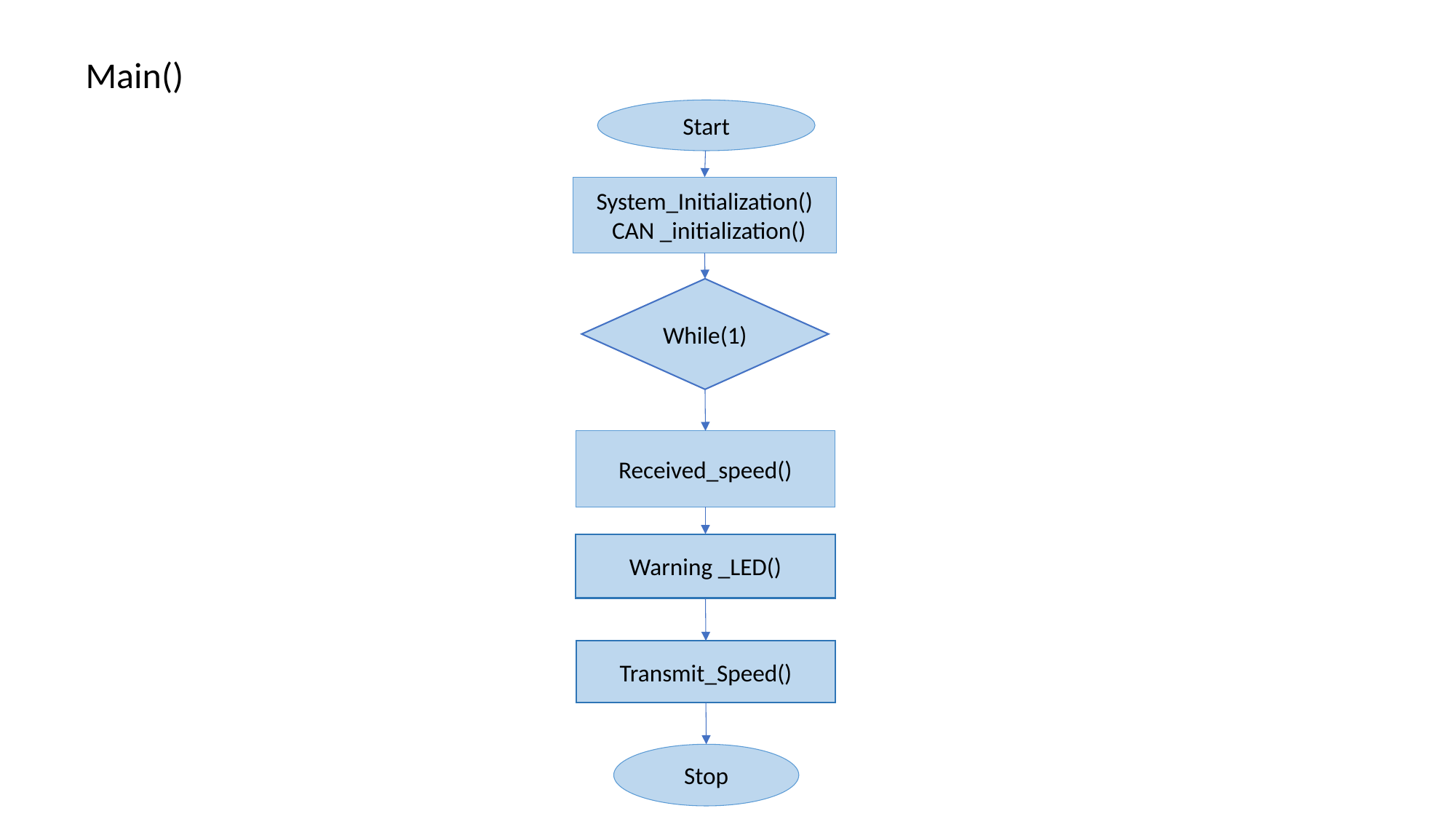

Main()
Start

System_Initialization()
   CAN _initialization()
While(1)
Received_speed()
Warning _LED()
Transmit_Speed()
Stop